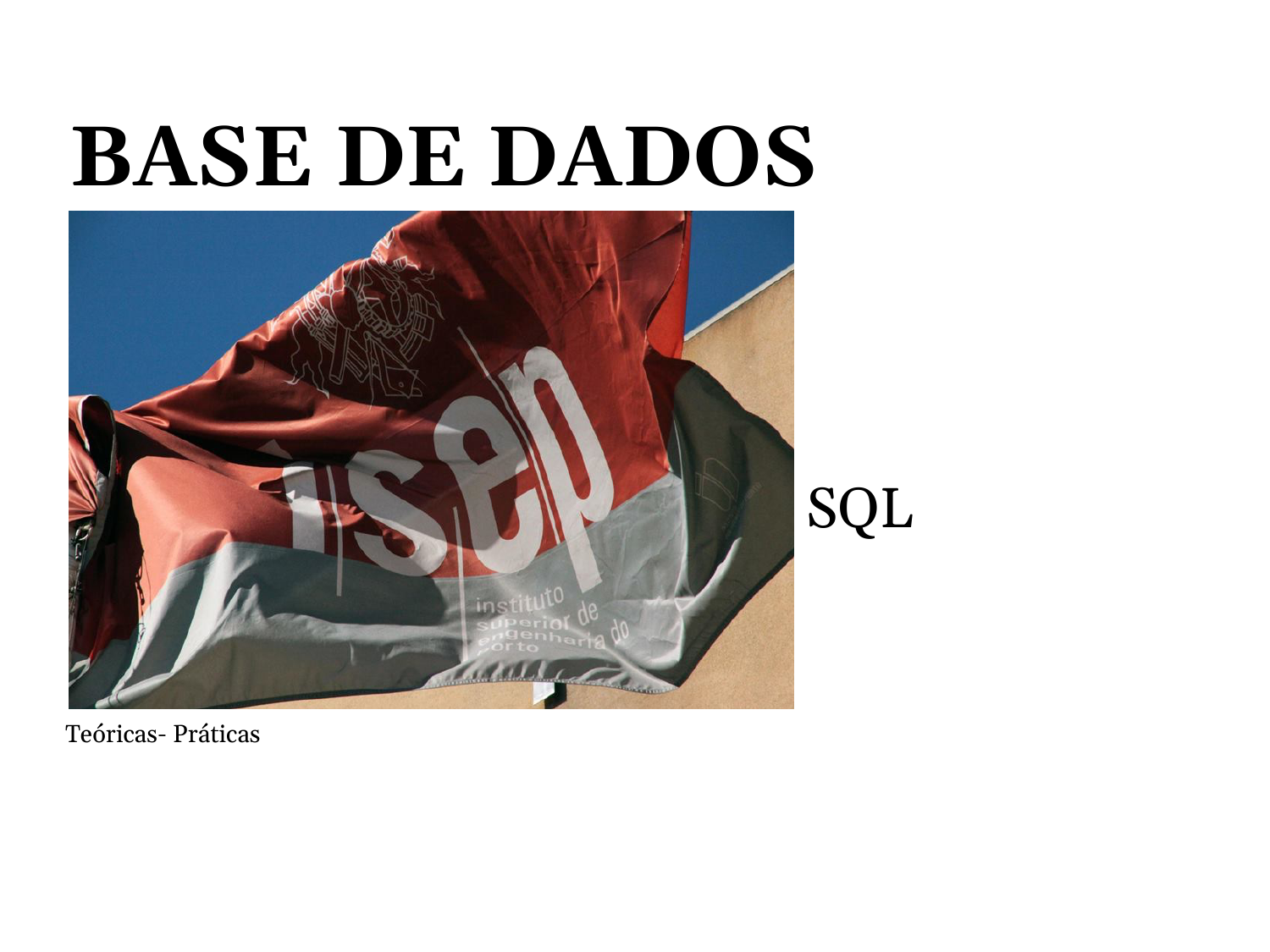

# BASE DE DADOS
BASE DE DADOS
SQL
Teóricas- Práticas